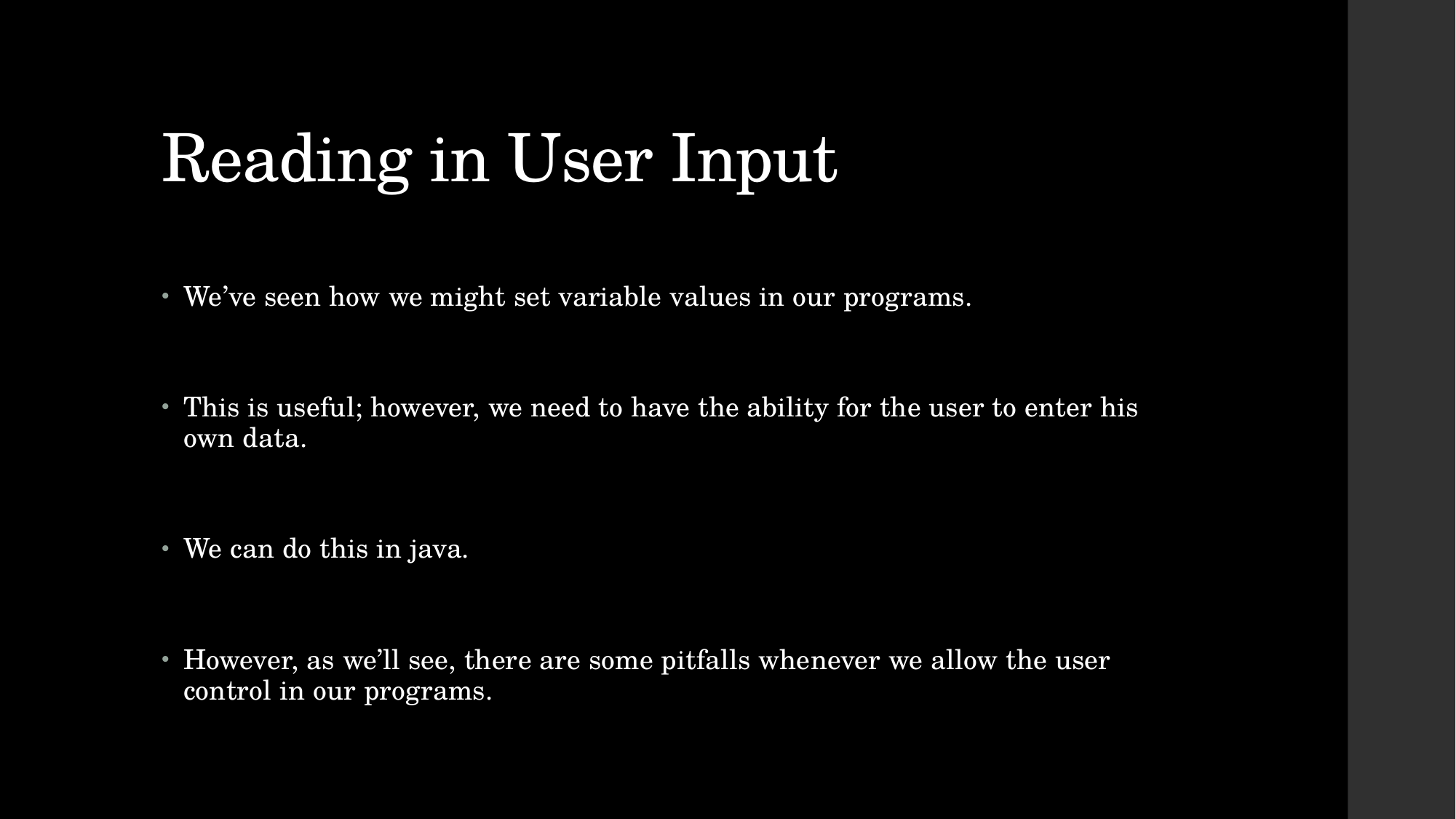

# Reading in User Input

We’ve seen how we might set variable values in our programs.

This is useful; however, we need to have the ability for the user to enter his own data.

We can do this in java.

However, as we’ll see, there are some pitfalls whenever we allow the user control in our programs.